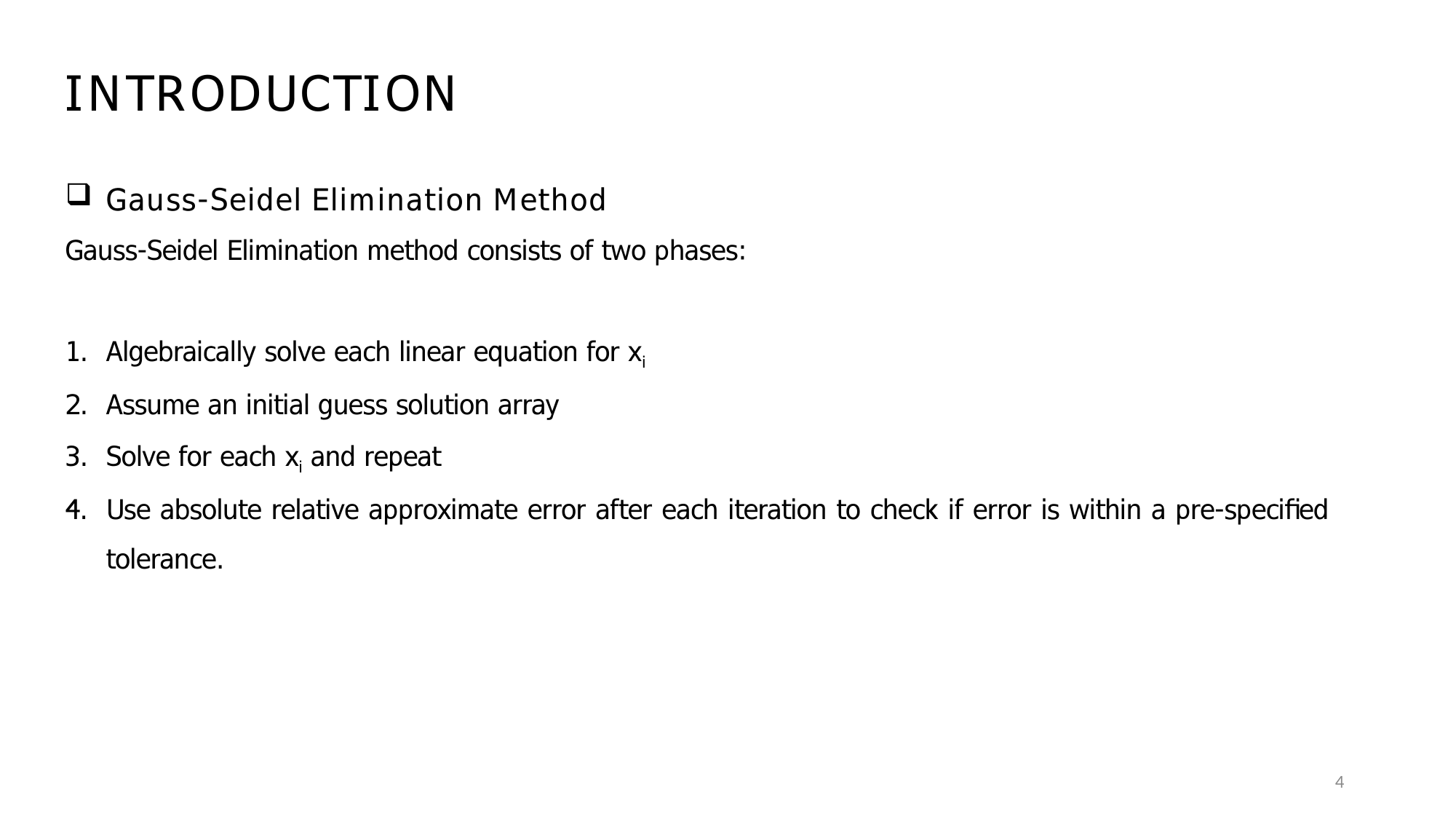

INTRODUCTION
Gauss-Seidel Elimination Method
Gauss-Seidel Elimination method consists of two phases:

Algebraically solve each linear equation for xi
Assume an initial guess solution array
Solve for each xi and repeat
Use absolute relative approximate error after each iteration to check if error is within a pre-specified tolerance.
4